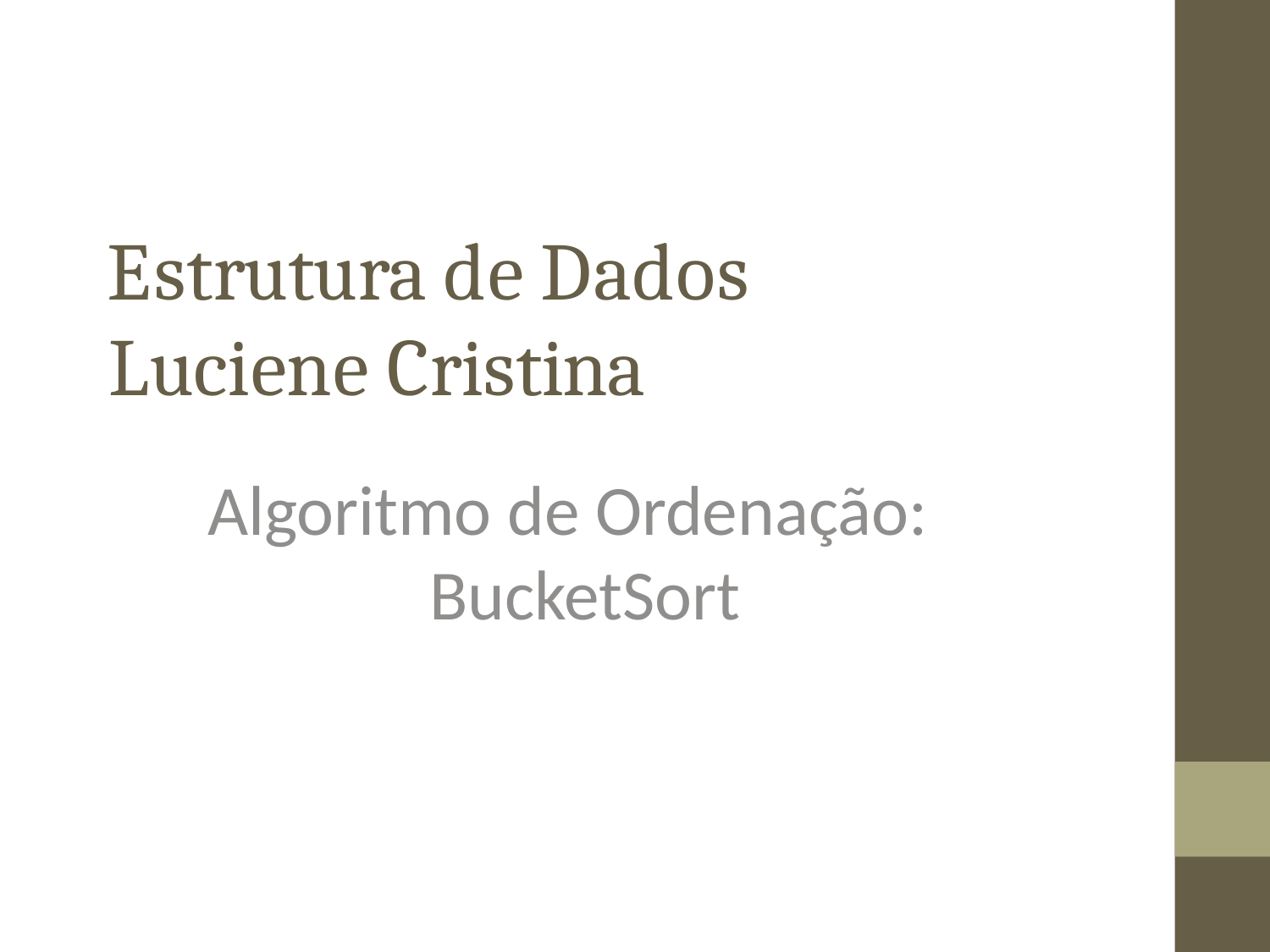

Estrutura de Dados
Luciene Cristina
Algoritmo de Ordenação:
              BucketSort